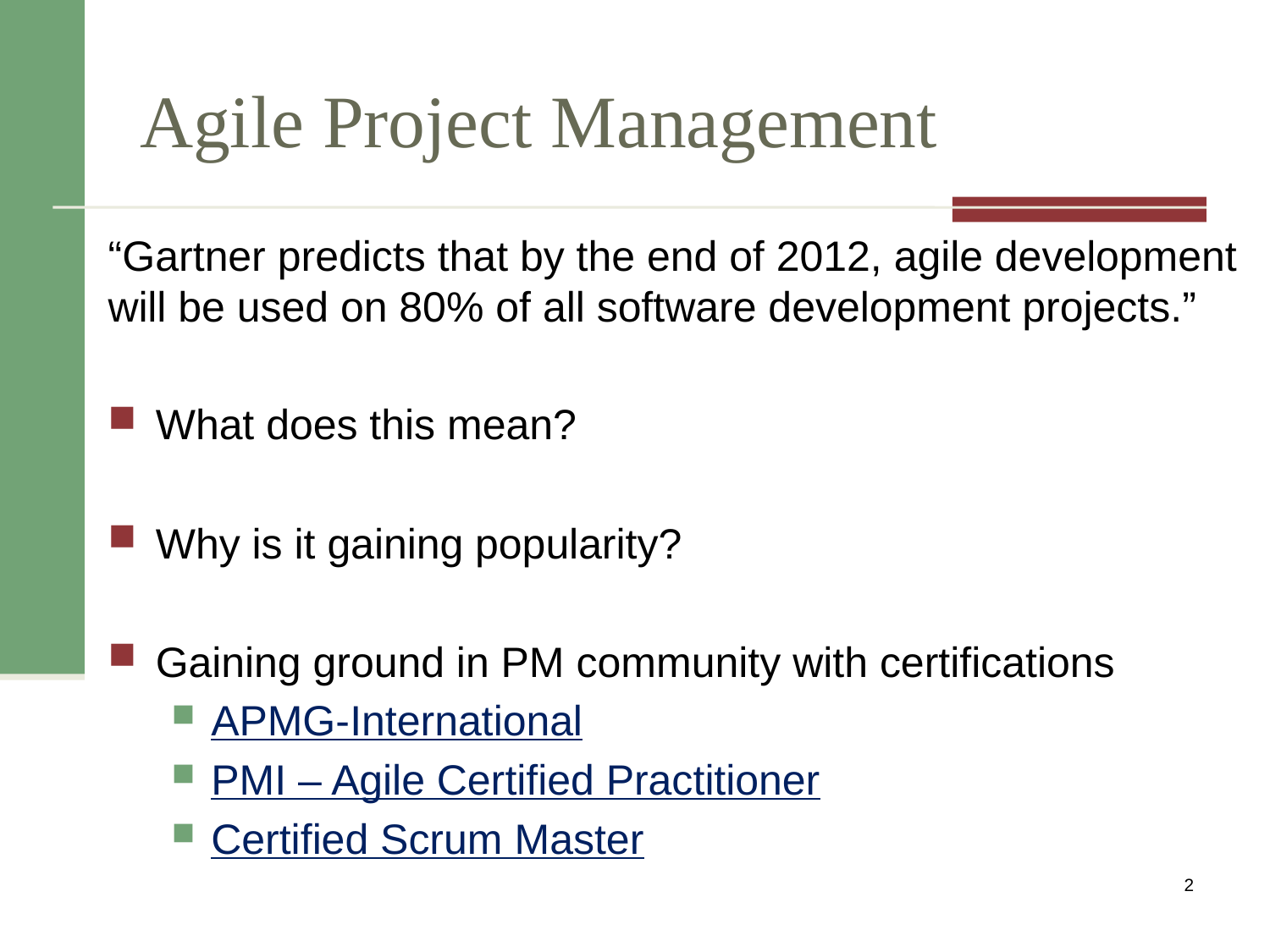

# Agile Project Management
“Gartner predicts that by the end of 2012, agile development will be used on 80% of all software development projects.”

What does this mean?

Why is it gaining popularity?

Gaining ground in PM community with certifications
APMG-International
PMI – Agile Certified Practitioner
Certified Scrum Master
2